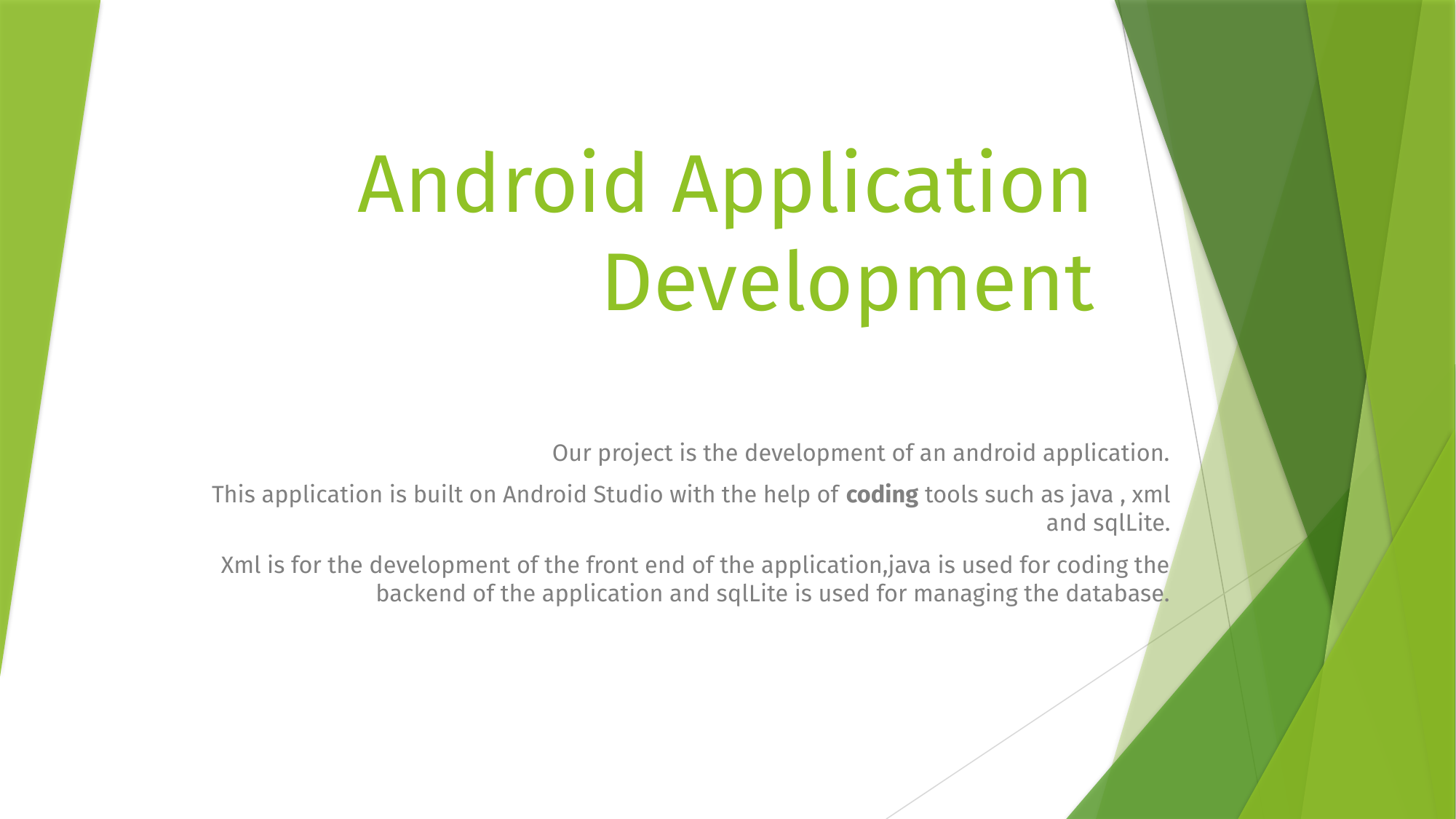

# Android Application Development
Our project is the development of an android application.
This application is built on Android Studio with the help of coding tools such as java , xml and sqlLite.
Xml is for the development of the front end of the application,java is used for coding the backend of the application and sqlLite is used for managing the database.